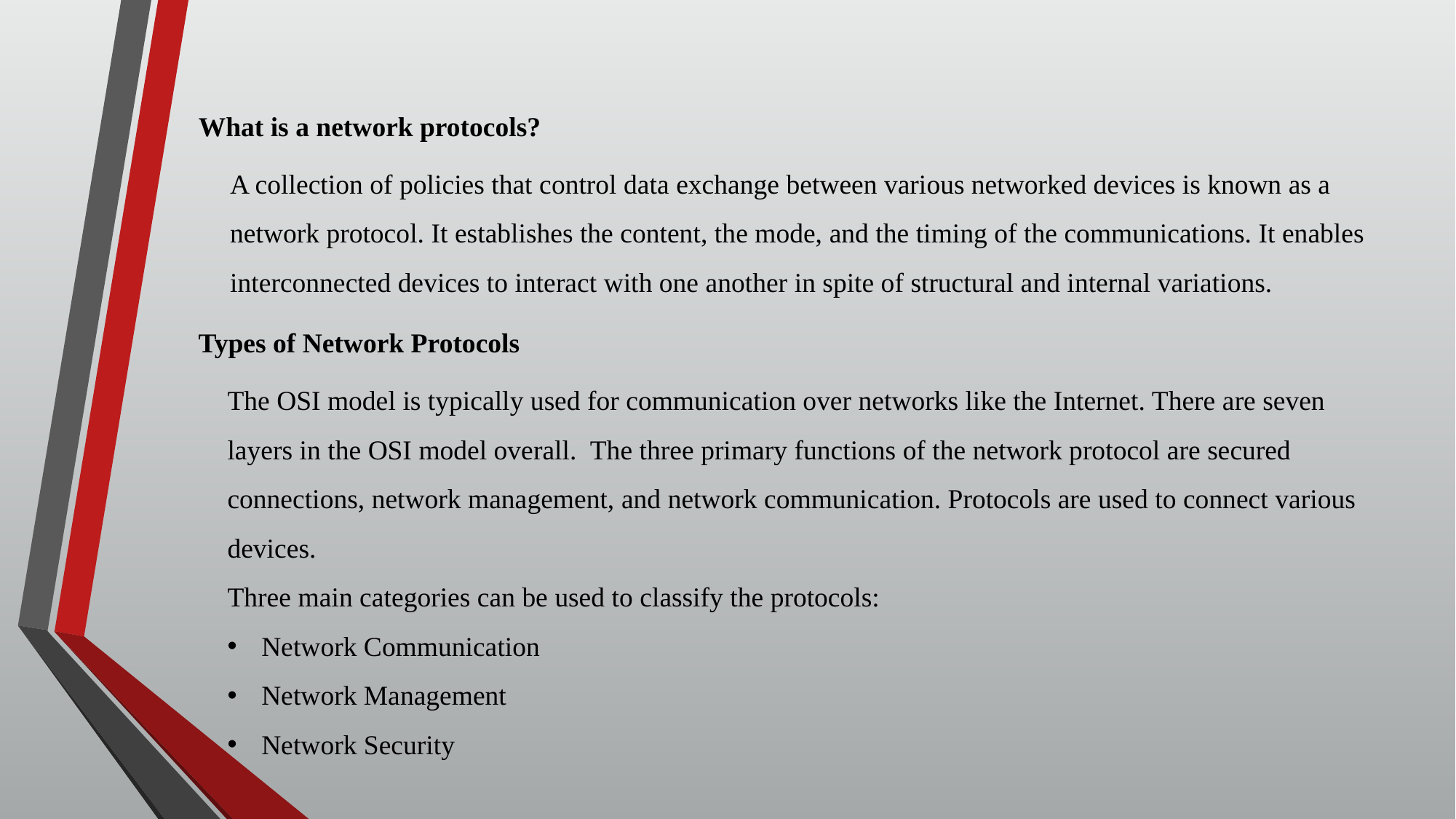

What is a network protocols?
A collection of policies that control data exchange between various networked devices is known as a network protocol. It establishes the content, the mode, and the timing of the communications. It enables interconnected devices to interact with one another in spite of structural and internal variations.
Types of Network Protocols
The OSI model is typically used for communication over networks like the Internet. There are seven layers in the OSI model overall.  The three primary functions of the network protocol are secured connections, network management, and network communication. Protocols are used to connect various devices.
Three main categories can be used to classify the protocols:
Network Communication
Network Management
Network Security